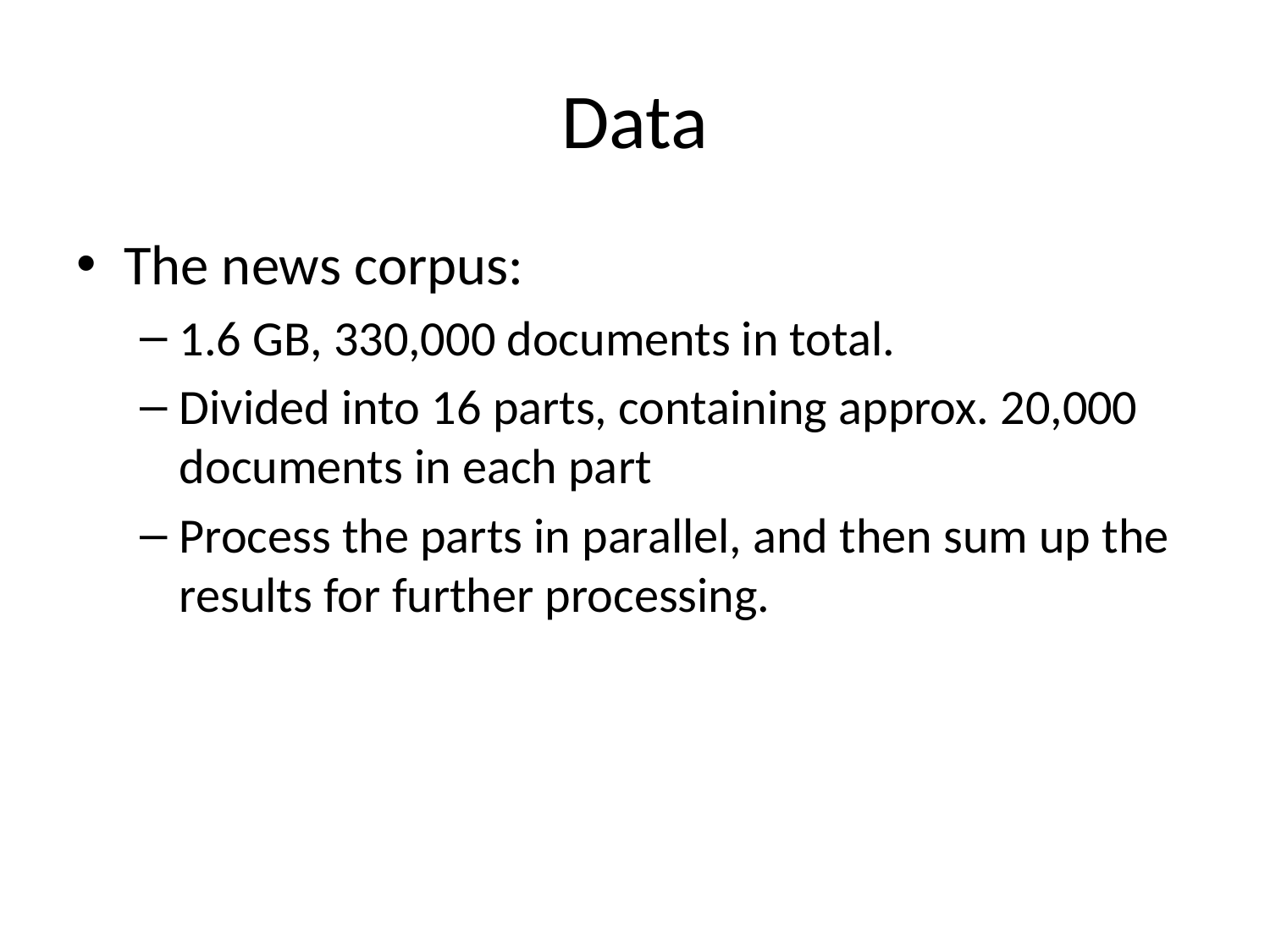

# Data
The news corpus:
1.6 GB, 330,000 documents in total.
Divided into 16 parts, containing approx. 20,000 documents in each part
Process the parts in parallel, and then sum up the results for further processing.